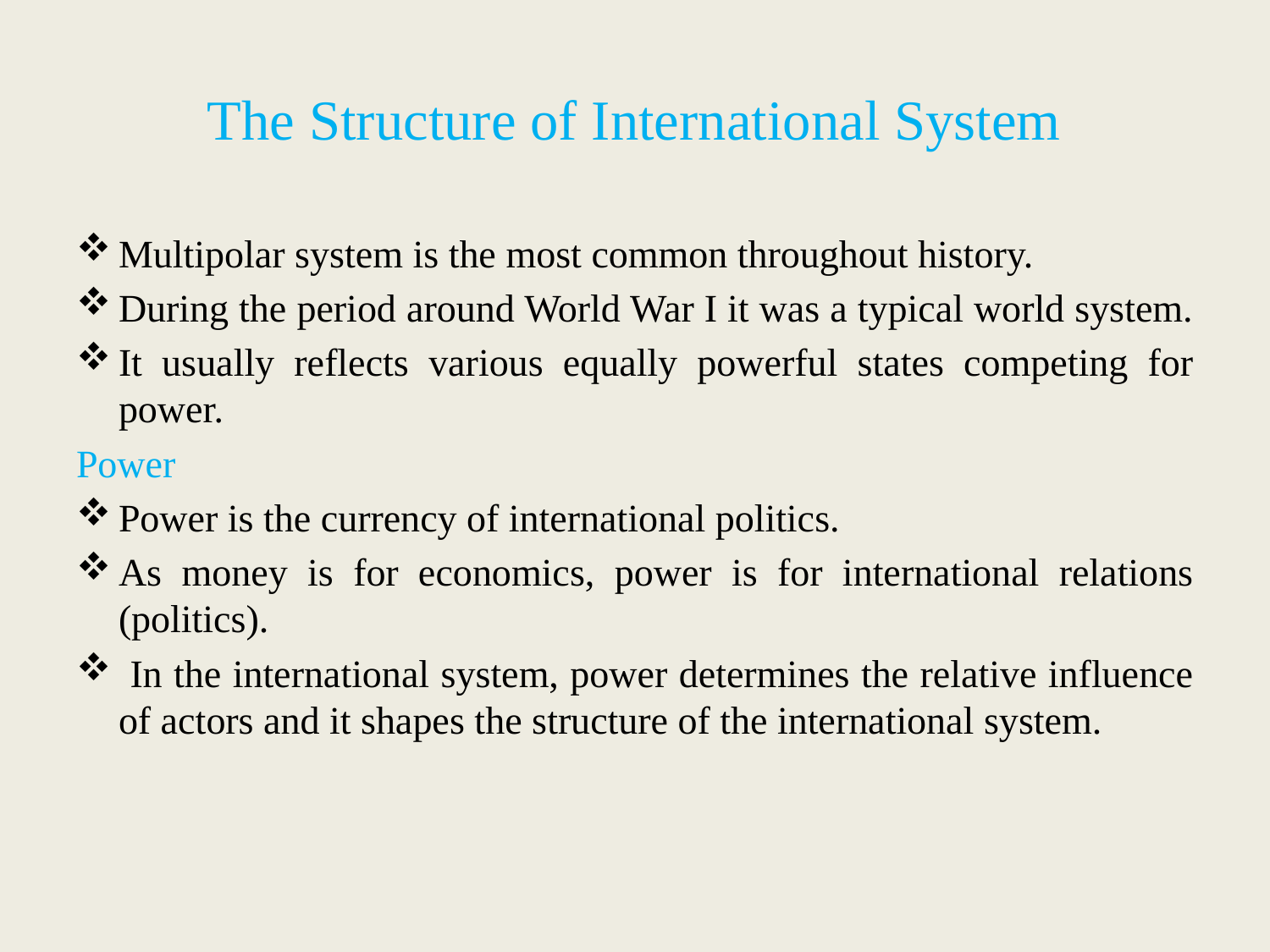

# The Structure of International System
Multipolar system is the most common throughout history.
During the period around World War I it was a typical world system.
It usually reflects various equally powerful states competing for power.
Power
Power is the currency of international politics.
As money is for economics, power is for international relations (politics).
 In the international system, power determines the relative influence of actors and it shapes the structure of the international system.